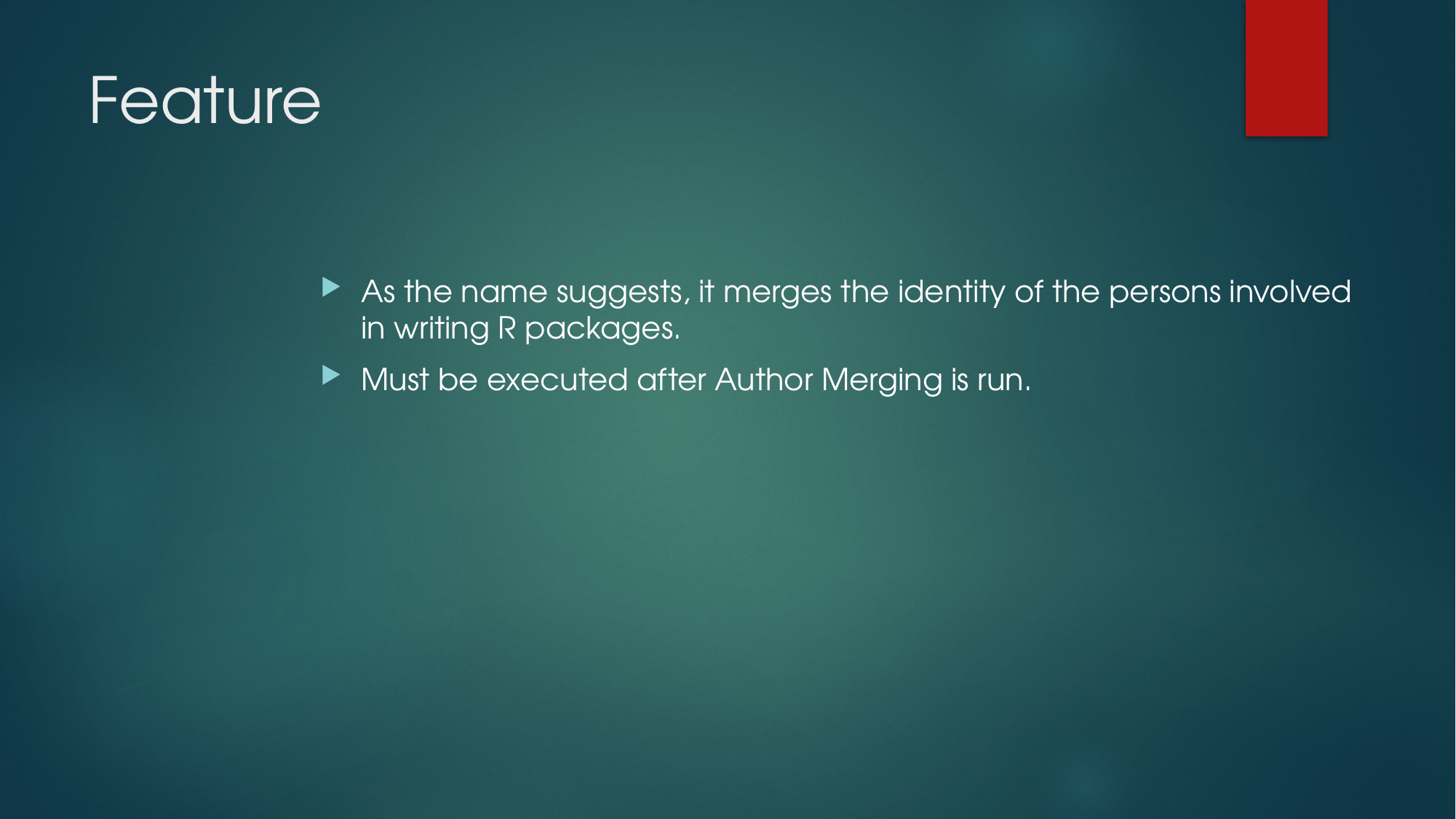

# Feature
As the name suggests, it merges the identity of the persons involved in writing R packages.
Must be executed after Author Merging is run.